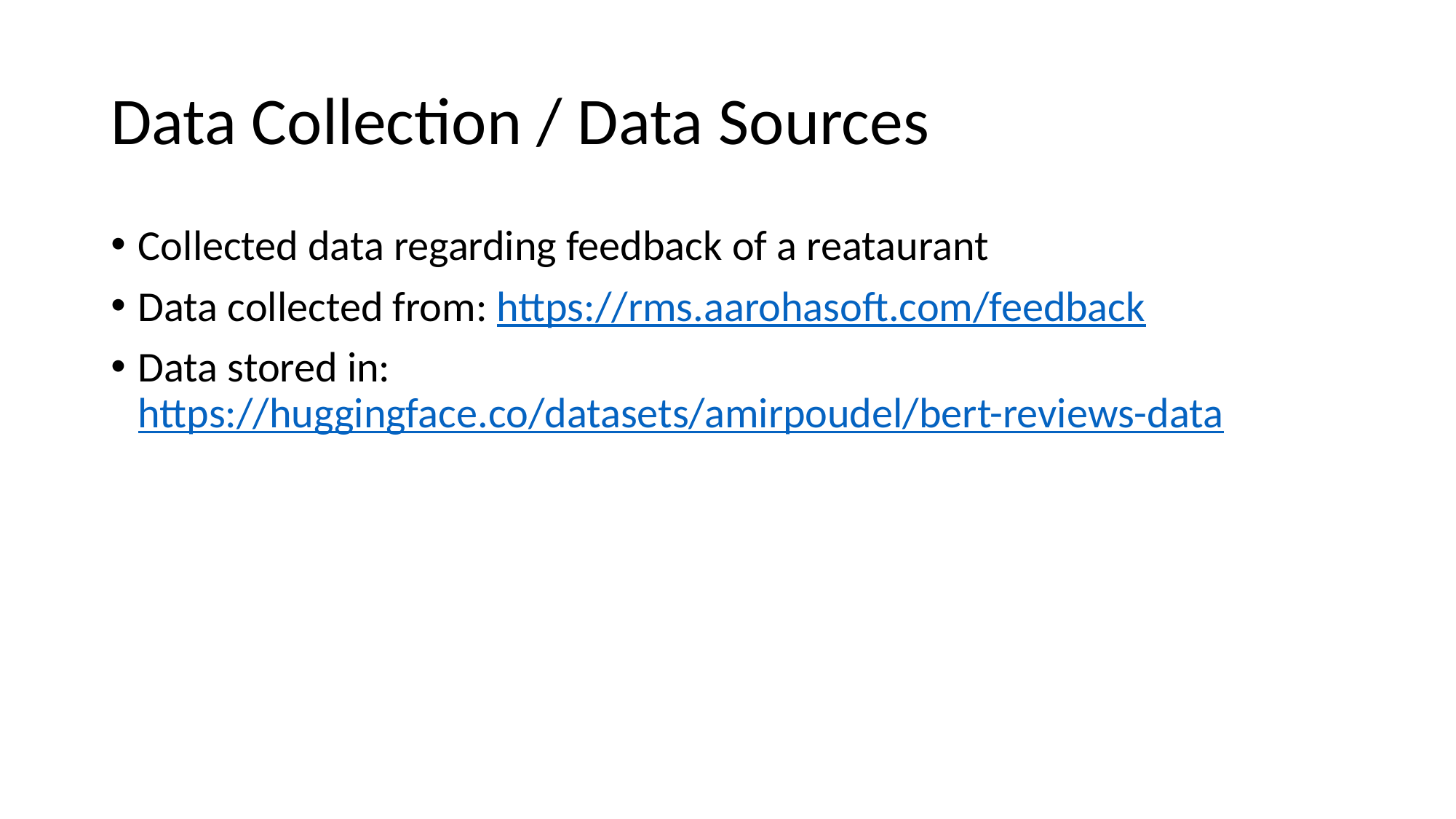

# Data Collection / Data Sources
Collected data regarding feedback of a reataurant
Data collected from: https://rms.aarohasoft.com/feedback
Data stored in: https://huggingface.co/datasets/amirpoudel/bert-reviews-data